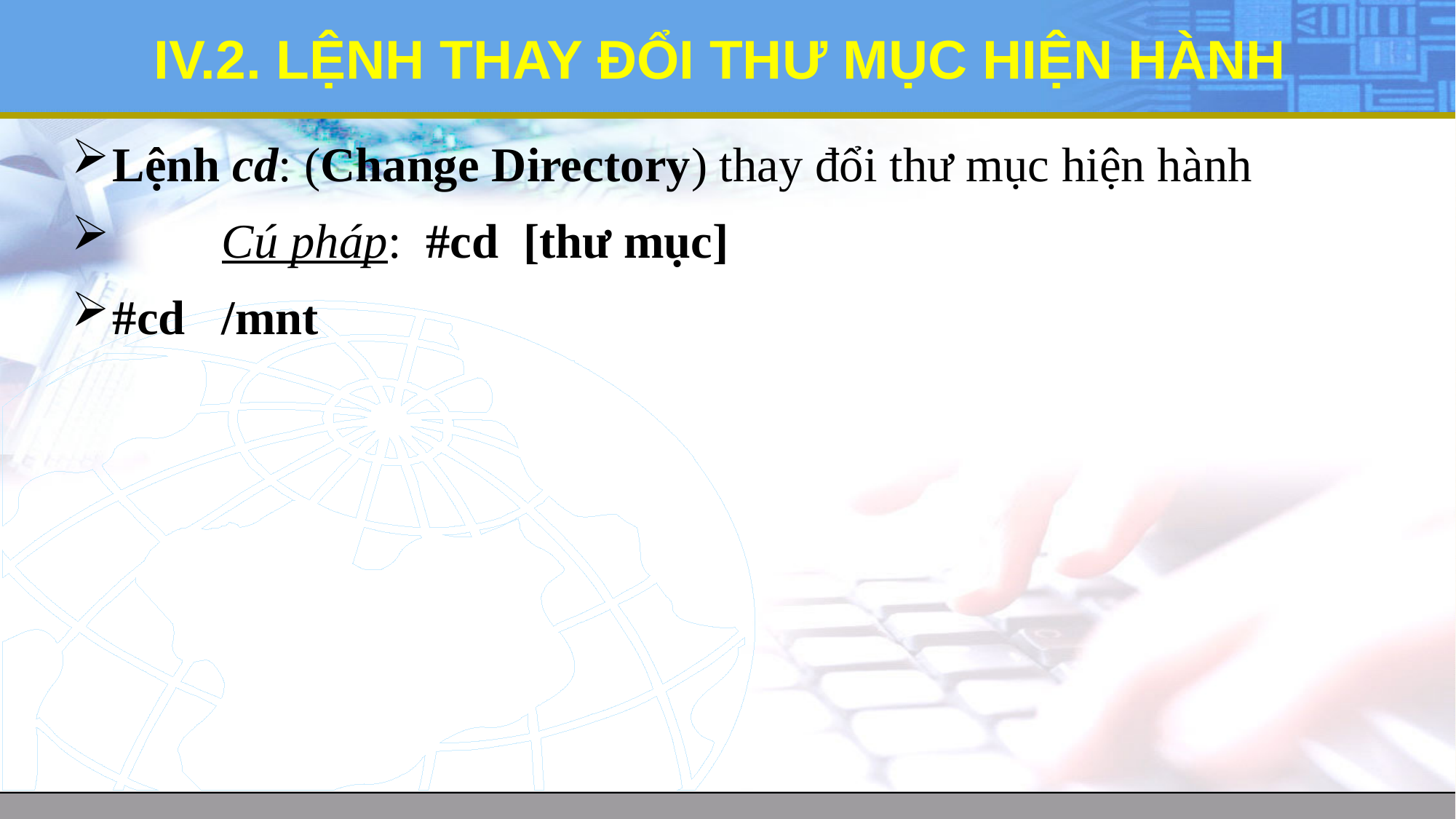

# IV.2. LỆNH THAY ĐỔI THƯ MỤC HIỆN HÀNH
Lệnh cd: (Change Directory) thay đổi thư mục hiện hành
	Cú pháp:  #cd  [thư mục]
#cd   /mnt